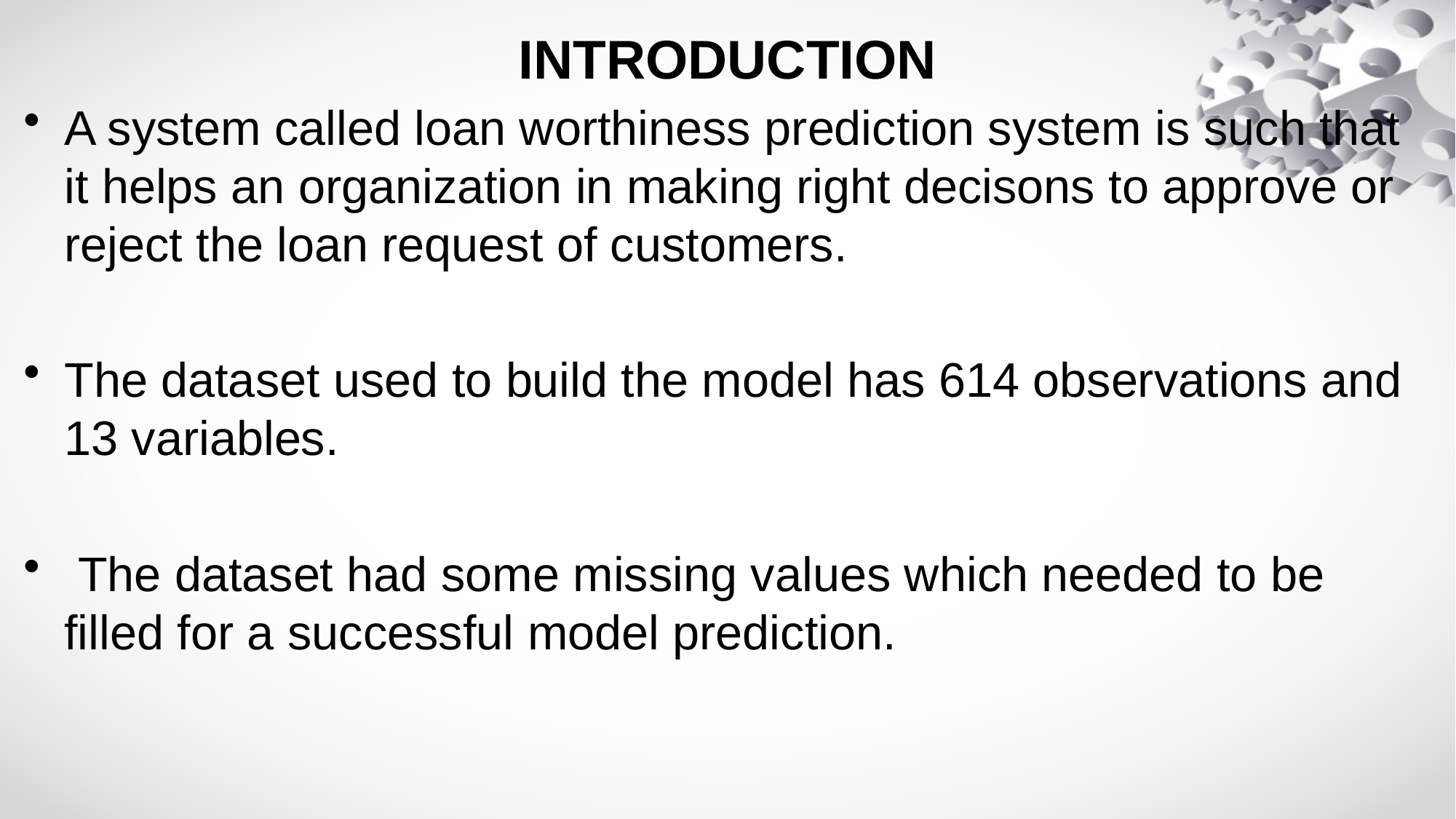

# INTRODUCTION
A system called loan worthiness prediction system is such that it helps an organization in making right decisons to approve or reject the loan request of customers.

The dataset used to build the model has 614 observations and 13 variables.

 The dataset had some missing values which needed to be filled for a successful model prediction.